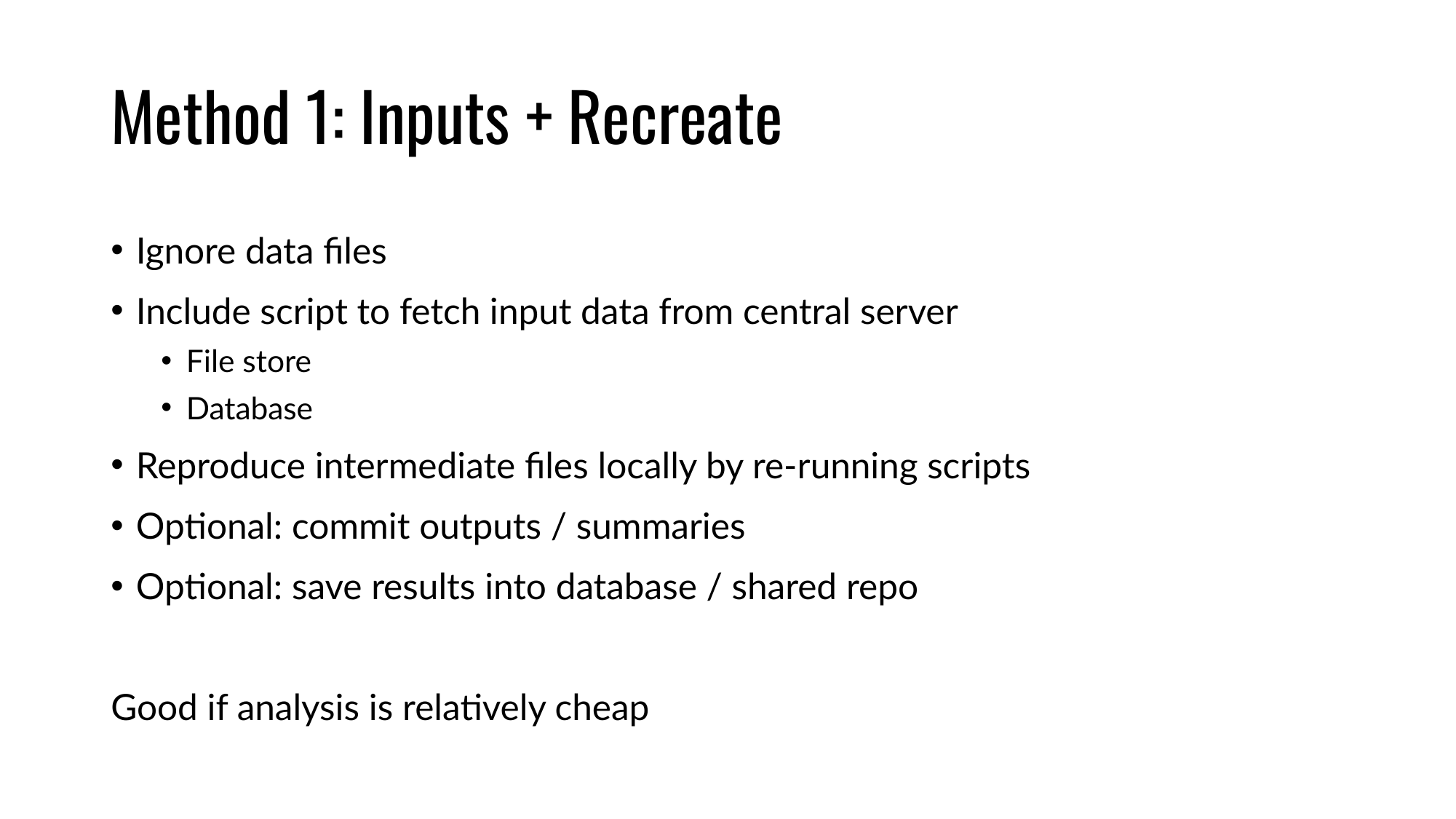

# Method 1: Inputs + Recreate
Ignore data files
Include script to fetch input data from central server
File store
Database
Reproduce intermediate files locally by re-running scripts
Optional: commit outputs / summaries
Optional: save results into database / shared repo

Good if analysis is relatively cheap